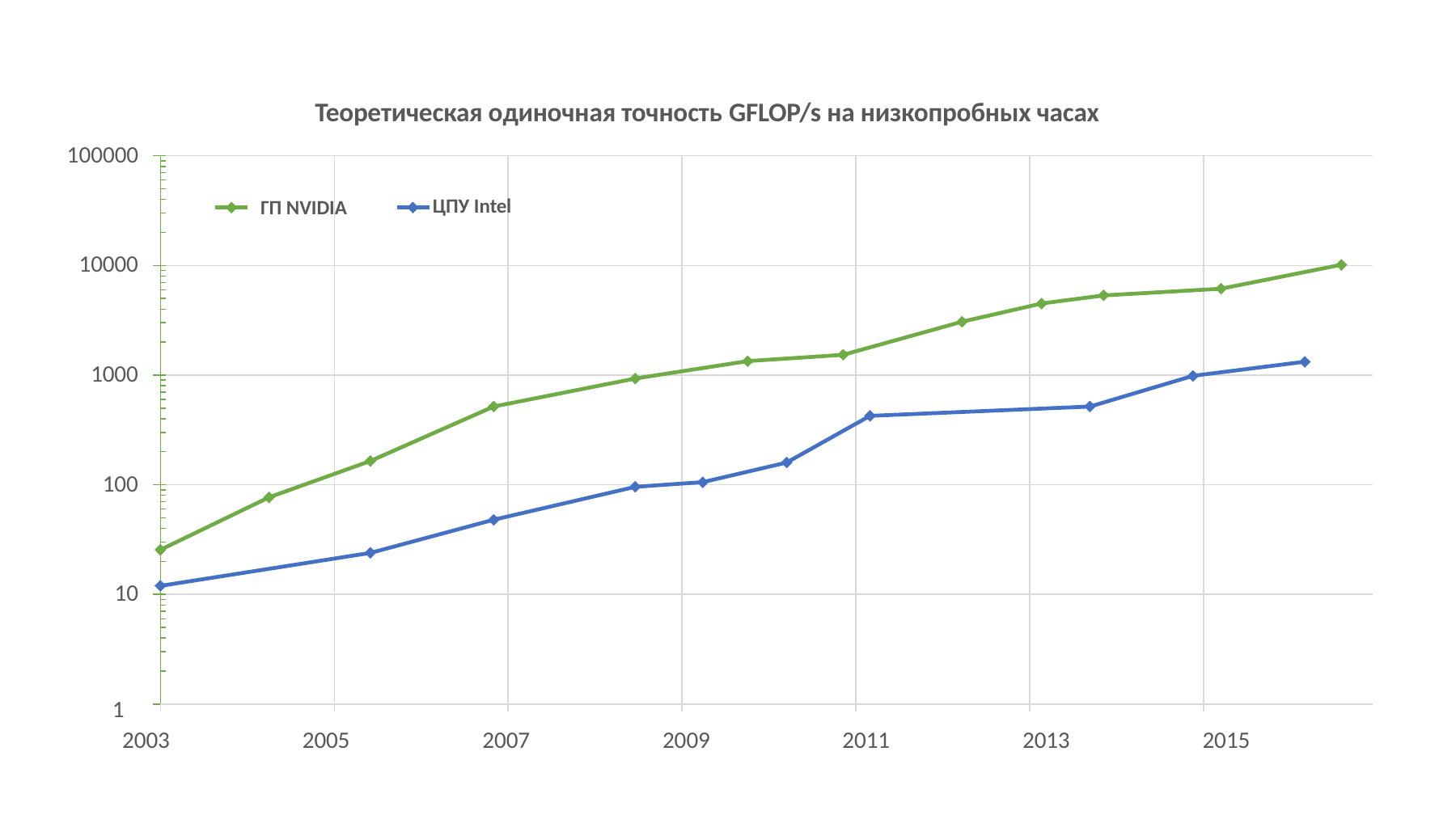

# Теоретическая одиночная точность GFLOP/s на низкопробных часах
100000

ЦПУ Intel
ГП NVIDIA

10000

1000

100

10

1
2003

2005
2007
2009
2011
2013
2015

6